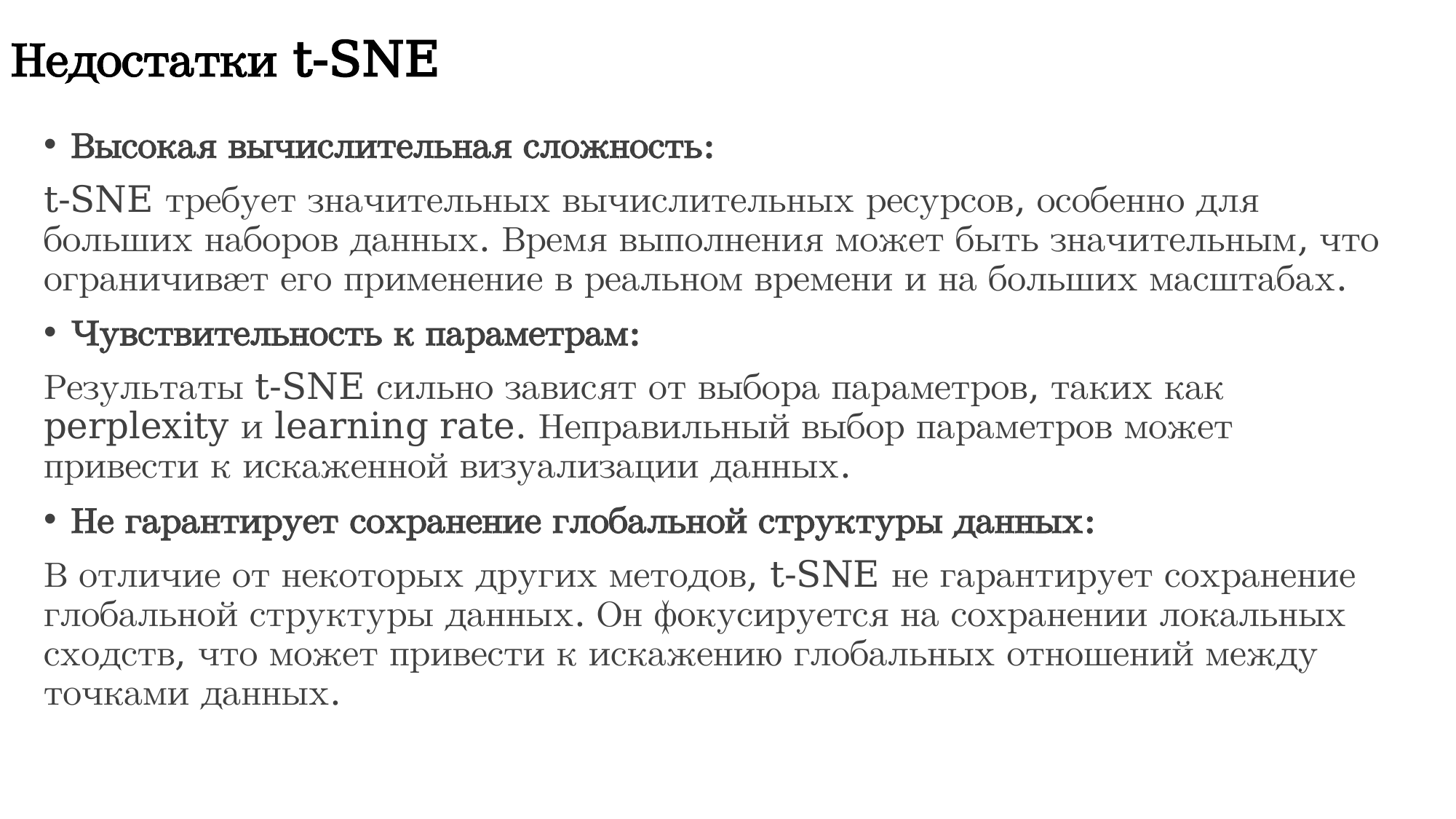

# Недостатки t-SNE
Высокая вычислительная сложность:
t-SNE требует значительных вычислительных ресурсов, особенно для больших наборов данных. Время выполнения может быть значительным, что ограничивает его применение в реальном времени и на больших масштабах.
Чувствительность к параметрам:
Результаты t-SNE сильно зависят от выбора параметров, таких как perplexity и learning rate. Неправильный выбор параметров может привести к искаженной визуализации данных.
Не гарантирует сохранение глобальной структуры данных:
В отличие от некоторых других методов, t-SNE не гарантирует сохранение глобальной структуры данных. Он фокусируется на сохранении локальных сходств, что может привести к искажению глобальных отношений между точками данных.